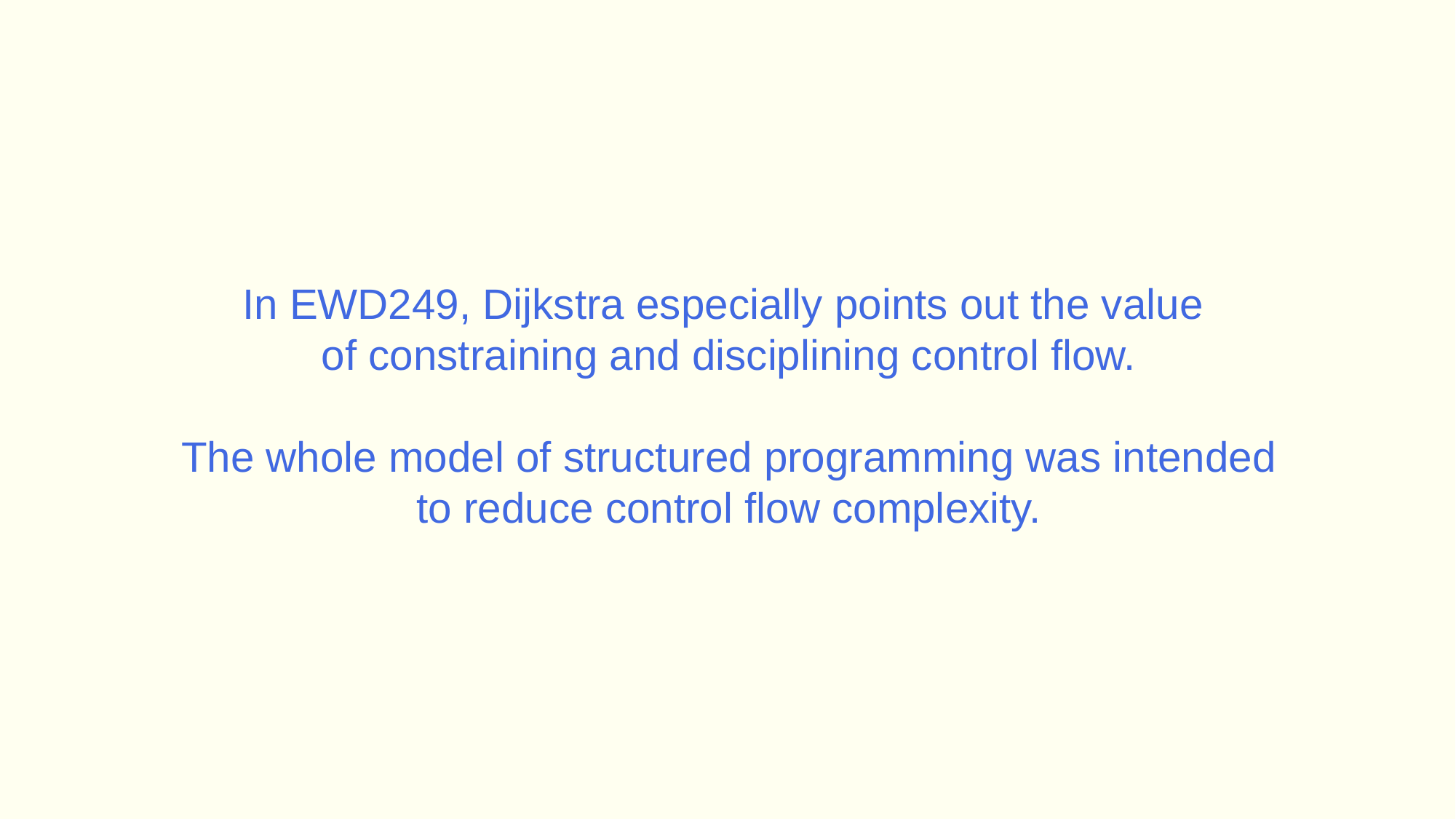

In EWD249, Dijkstra especially points out the value
of constraining and disciplining control flow.

The whole model of structured programming was intended
to reduce control flow complexity.